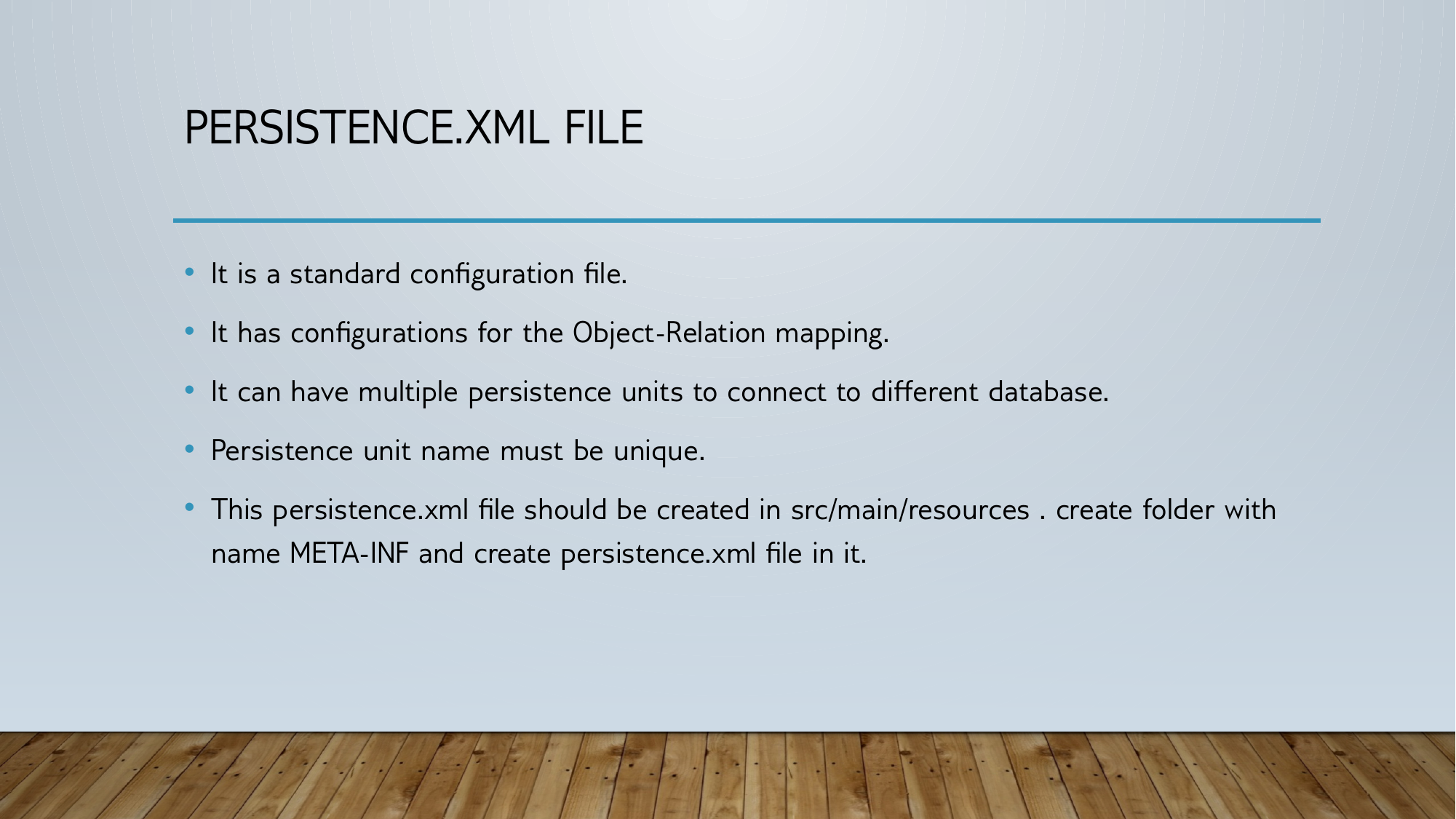

# Persistence.xml file
It is a standard configuration file.
It has configurations for the Object-Relation mapping.
It can have multiple persistence units to connect to different database.
Persistence unit name must be unique.
This persistence.xml file should be created in src/main/resources . create folder with name META-INF and create persistence.xml file in it.